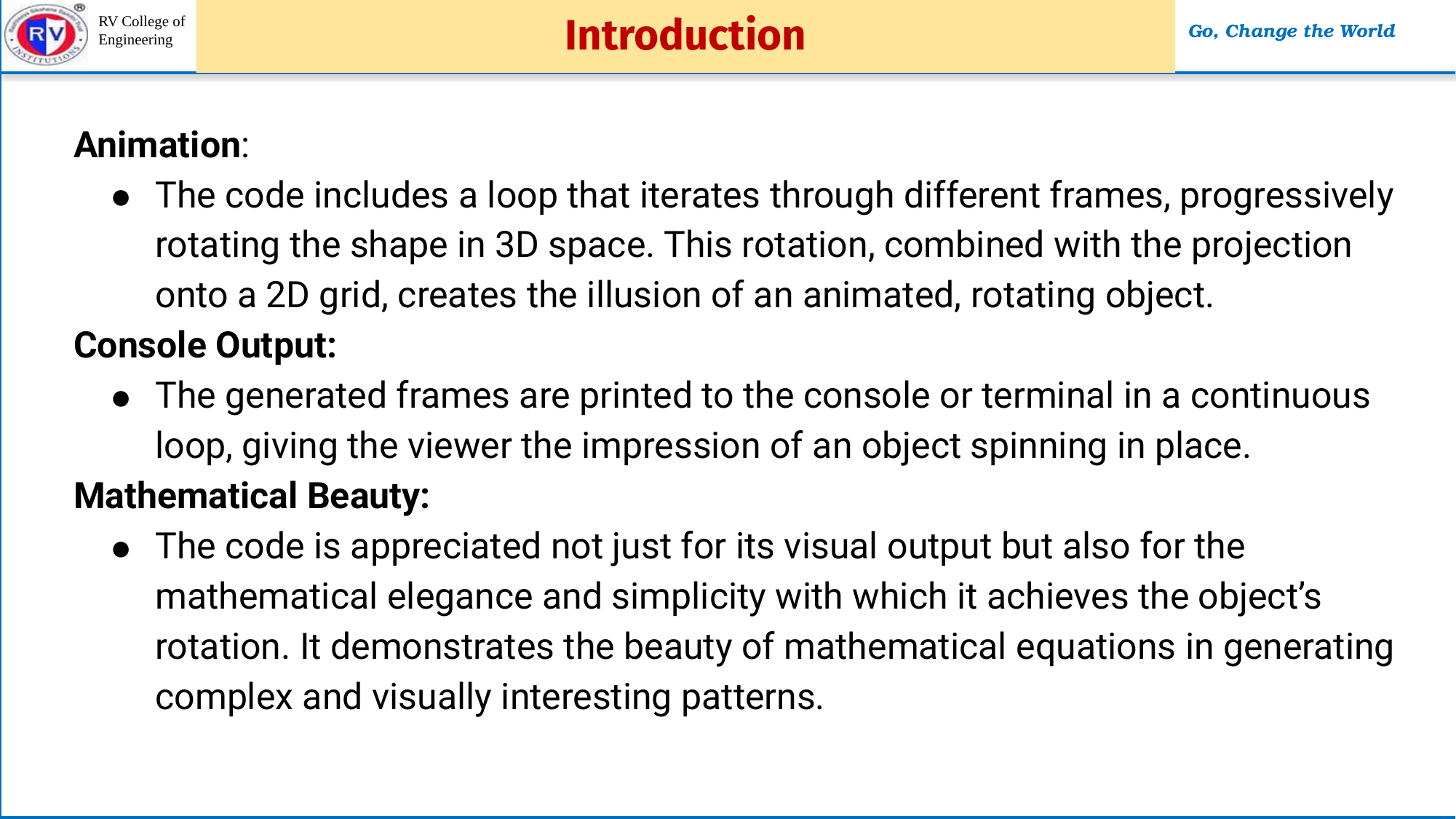

# Introduction
Animation:
The code includes a loop that iterates through different frames, progressively rotating the shape in 3D space. This rotation, combined with the projection onto a 2D grid, creates the illusion of an animated, rotating object.
Console Output:
The generated frames are printed to the console or terminal in a continuous loop, giving the viewer the impression of an object spinning in place.
Mathematical Beauty:
The code is appreciated not just for its visual output but also for the mathematical elegance and simplicity with which it achieves the object’s rotation. It demonstrates the beauty of mathematical equations in generating complex and visually interesting patterns.